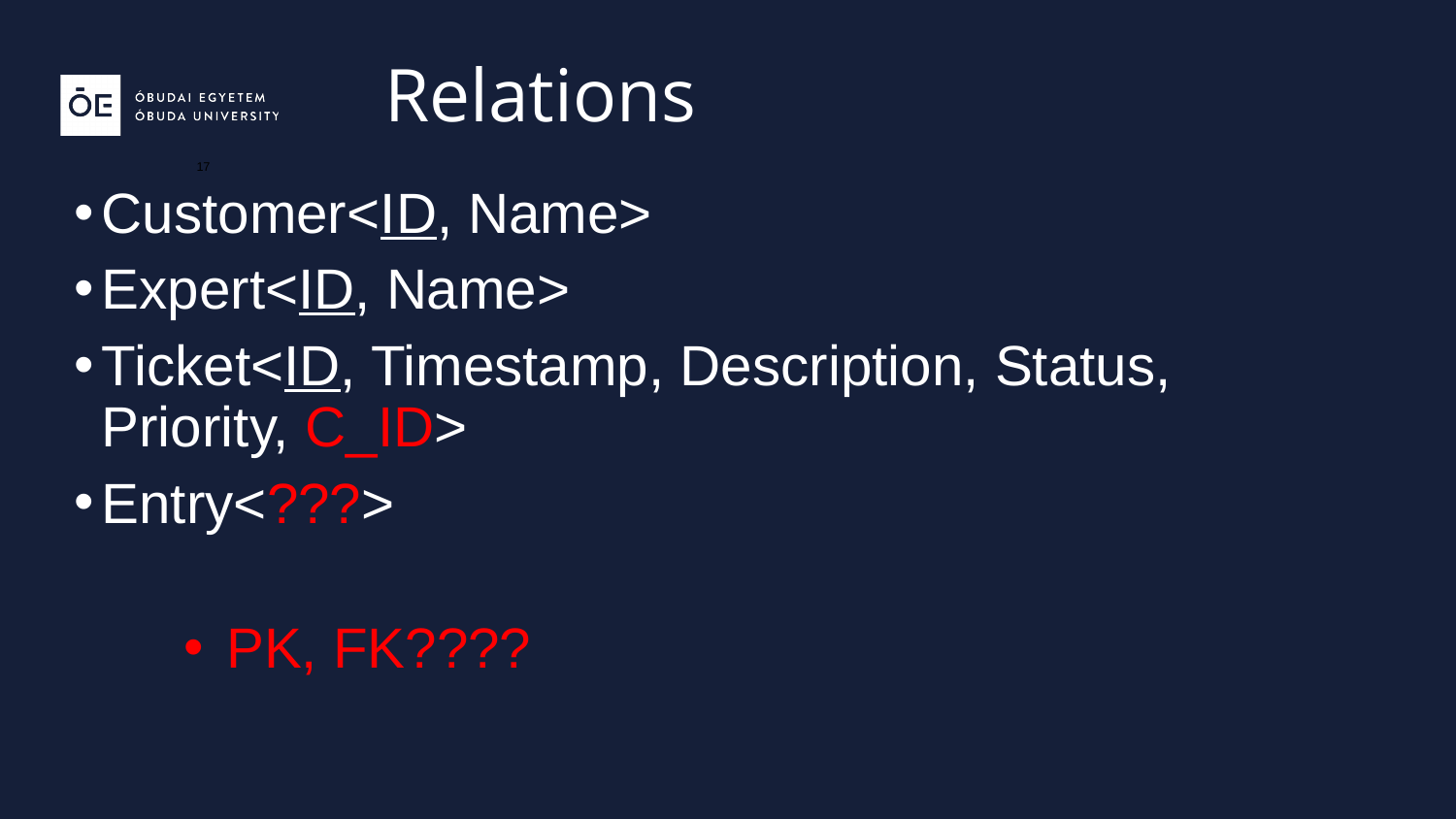

# Relations
17
Customer<ID, Name>
Expert<ID, Name>
Ticket<ID, Timestamp, Description, Status, Priority, C_ID>
Entry<???>

 PK, FK????